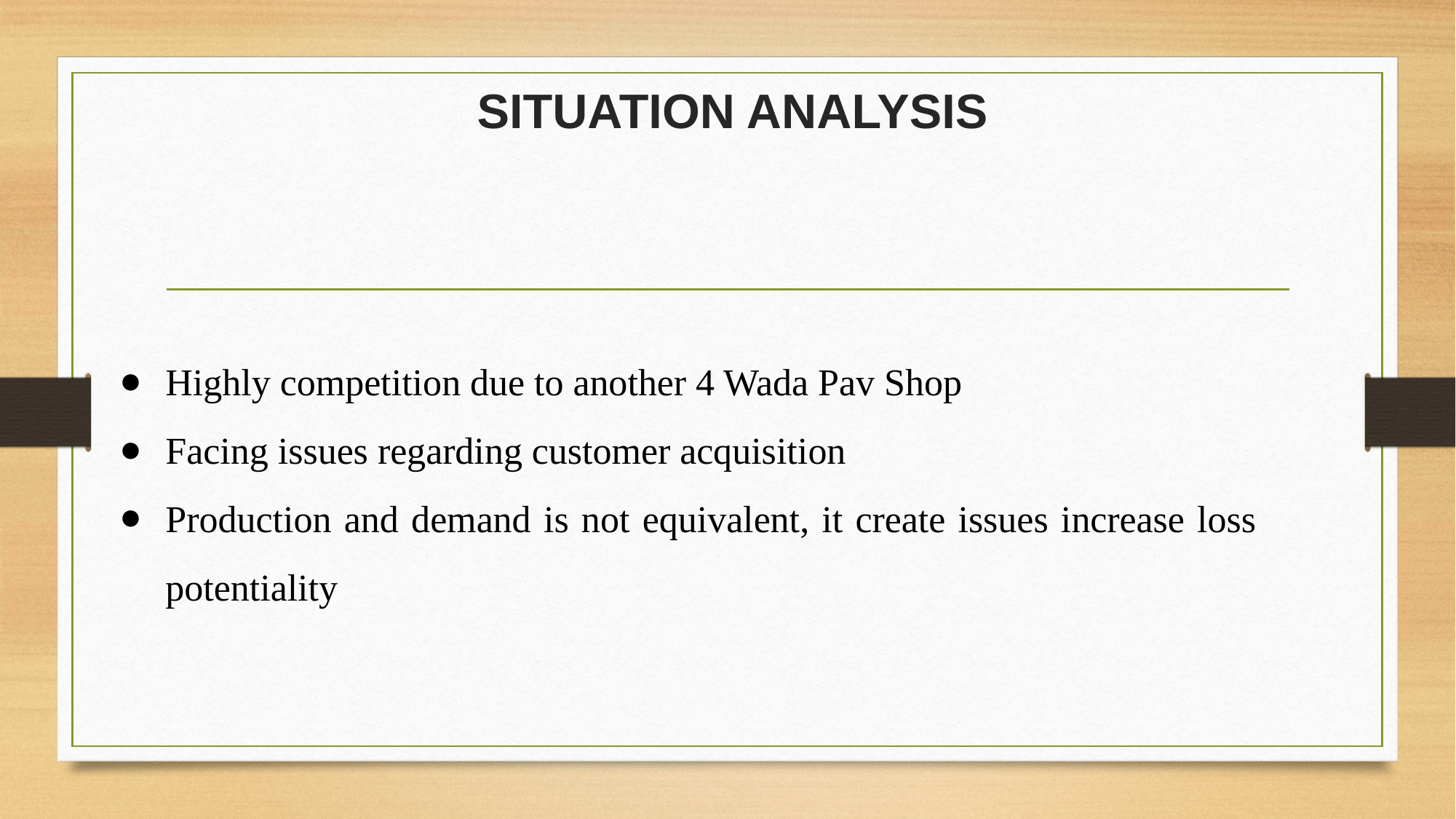

# SITUATION ANALYSIS
Highly competition due to another 4 Wada Pav Shop
Facing issues regarding customer acquisition
Production and demand is not equivalent, it create issues increase loss potentiality